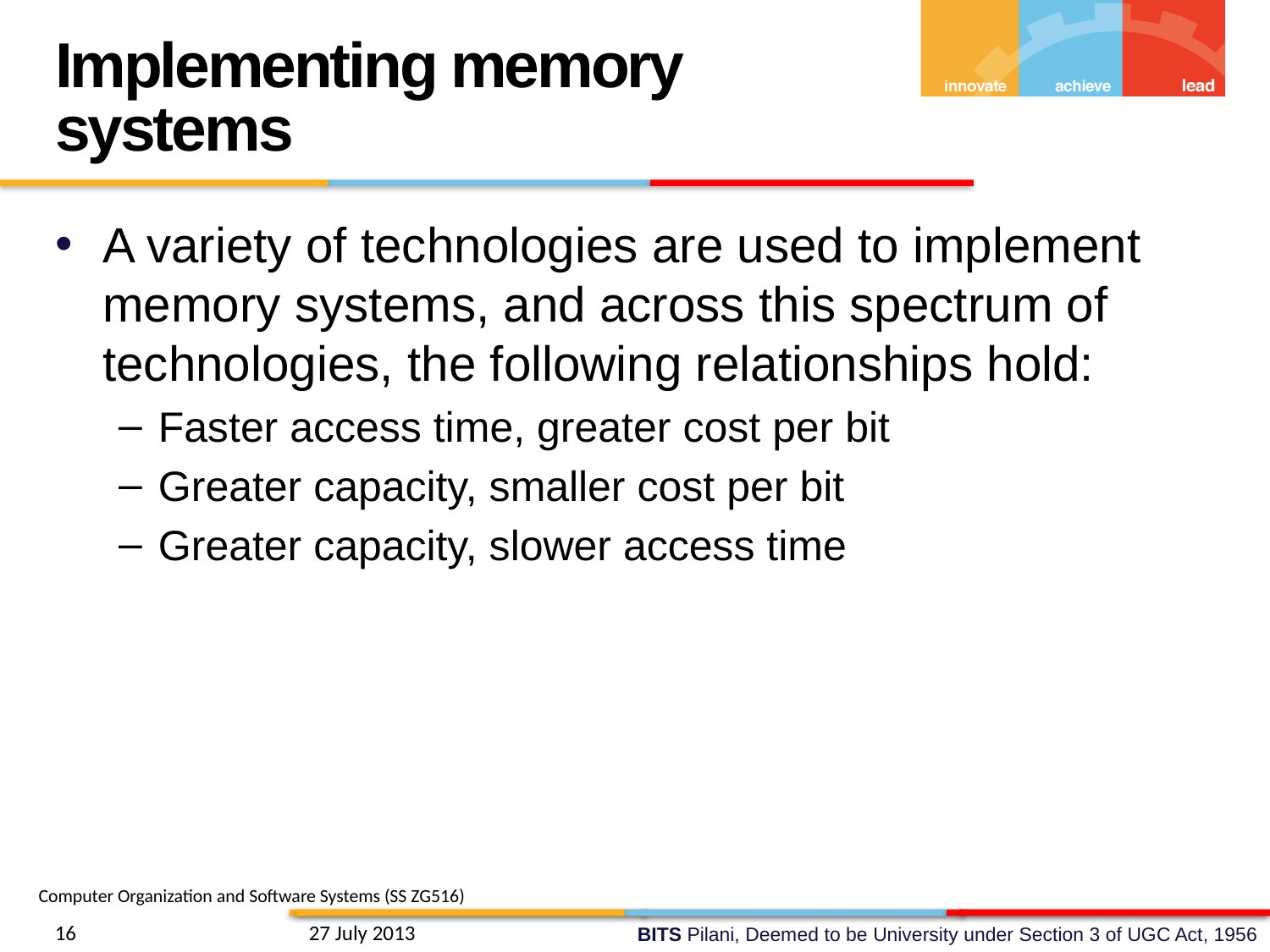

Implementing memory systems
A variety of technologies are used to implement memory systems, and across this spectrum of technologies, the following relationships hold:
Faster access time, greater cost per bit
Greater capacity, smaller cost per bit
Greater capacity, slower access time